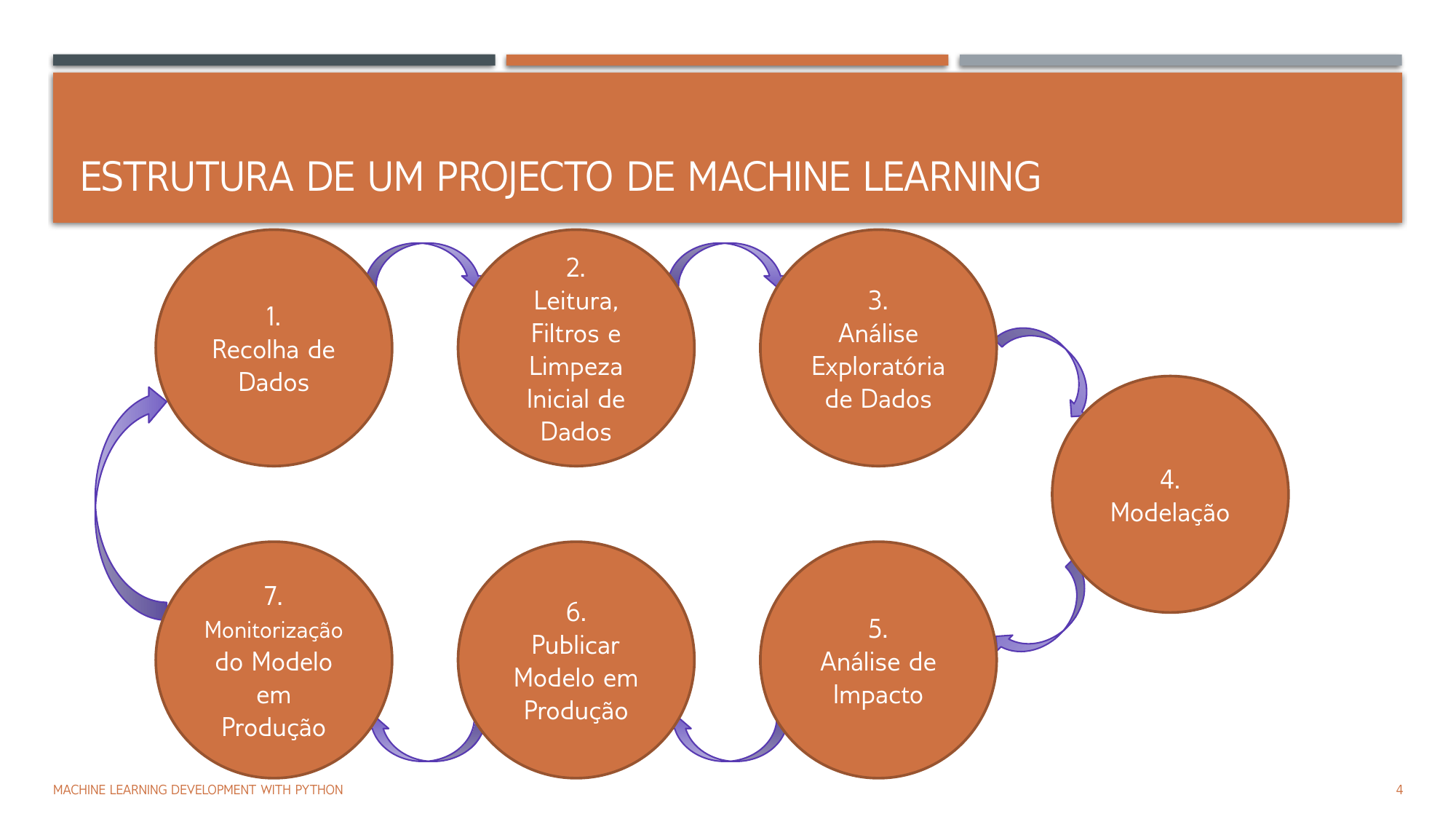

# Estrutura de um projecto de machine learning
1.
Recolha de Dados
2.
Leitura, Filtros e Limpeza Inicial de Dados
3.
Análise Exploratória de Dados

4.
Modelação

7.
Monitorização do Modelo em Produção
6.
Publicar Modelo em Produção
5.
Análise de Impacto

Machine Learning Development with Python
4